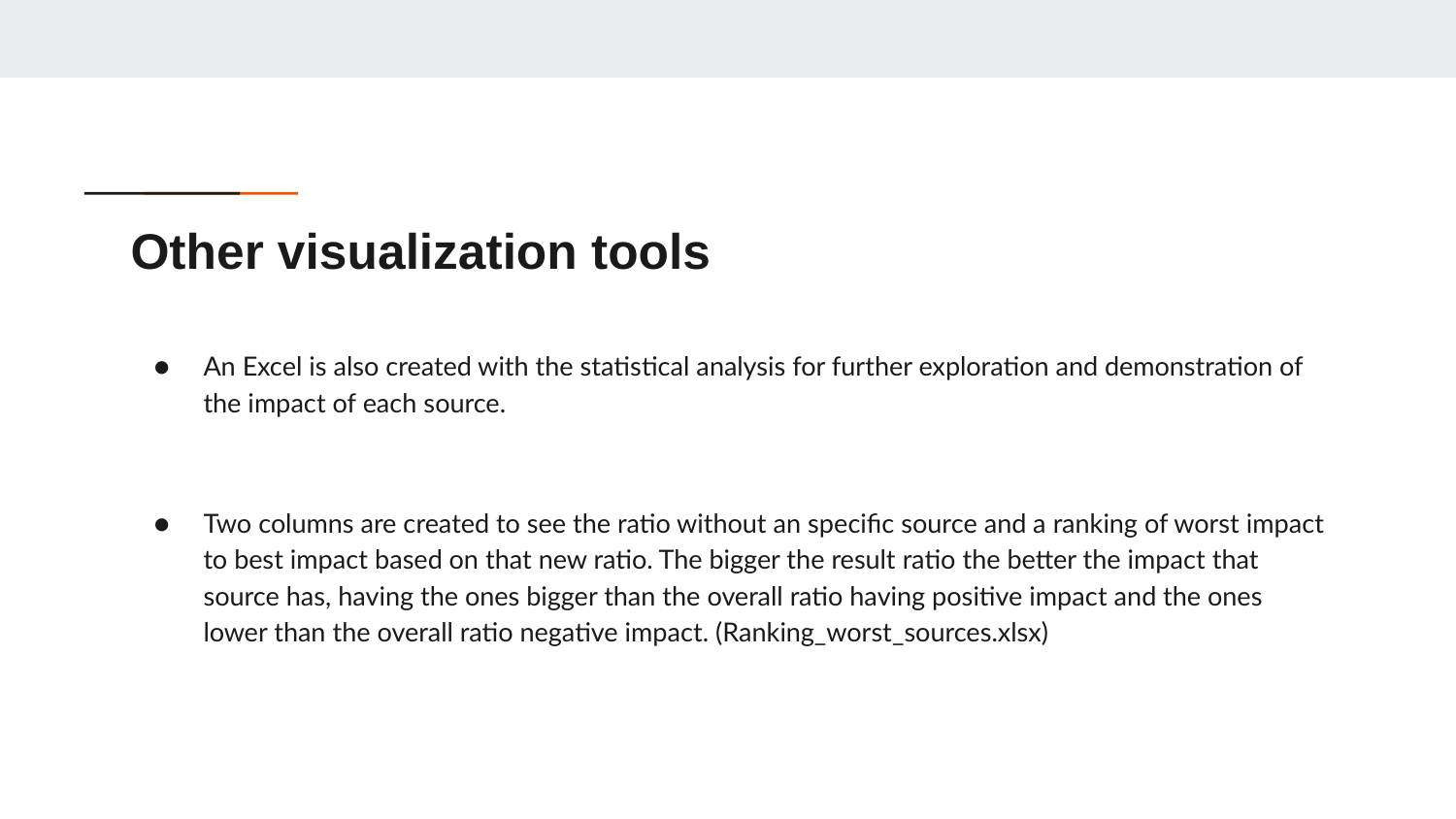

# Other visualization tools
An Excel is also created with the statistical analysis for further exploration and demonstration of the impact of each source.

Two columns are created to see the ratio without an specific source and a ranking of worst impact to best impact based on that new ratio. The bigger the result ratio the better the impact that source has, having the ones bigger than the overall ratio having positive impact and the ones lower than the overall ratio negative impact. (Ranking_worst_sources.xlsx)